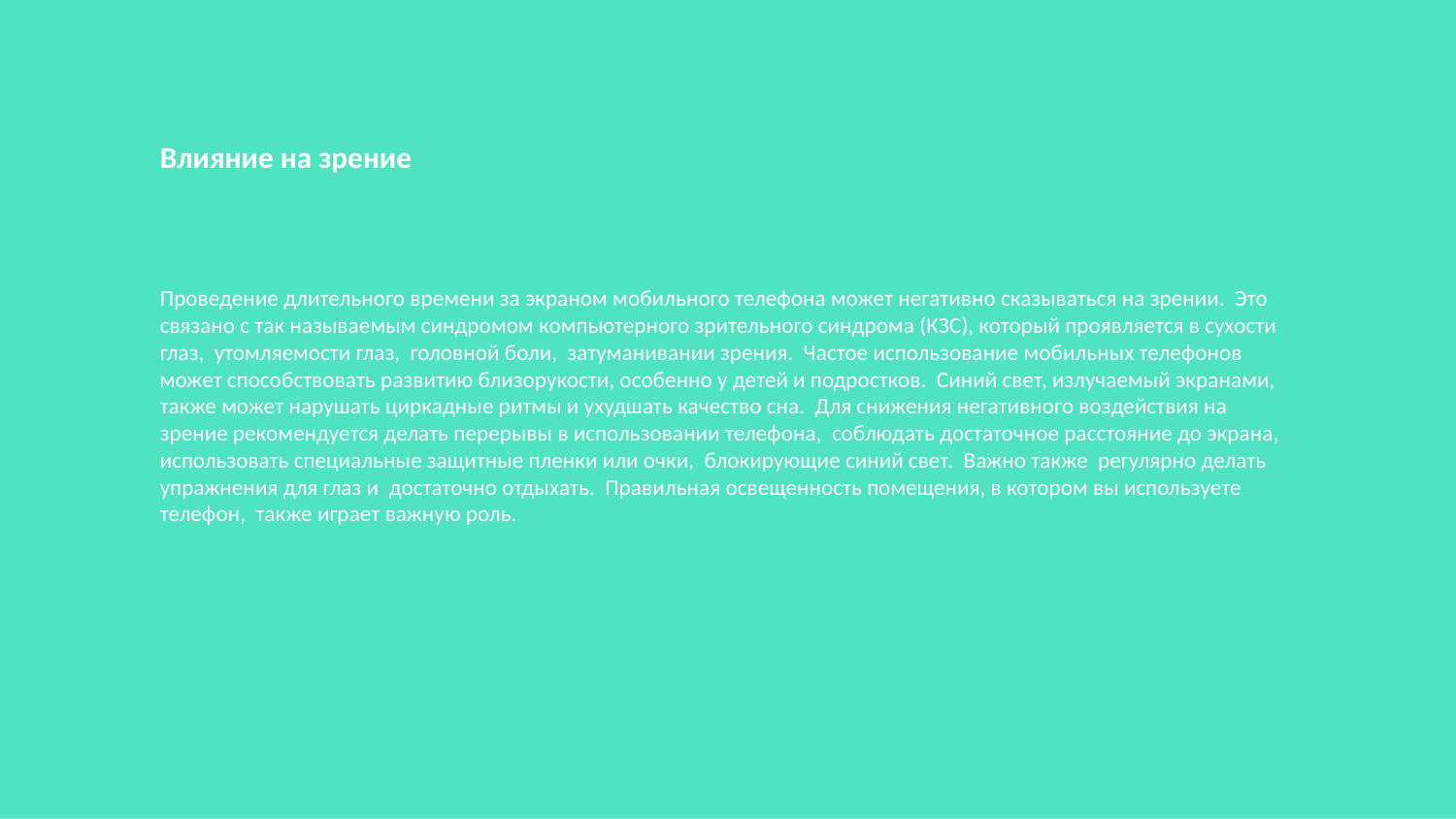

Влияние на зрение
Проведение длительного времени за экраном мобильного телефона может негативно сказываться на зрении.  Это связано с так называемым синдромом компьютерного зрительного синдрома (КЗС), который проявляется в сухости глаз,  утомляемости глаз,  головной боли,  затуманивании зрения.  Частое использование мобильных телефонов может способствовать развитию близорукости, особенно у детей и подростков.  Синий свет, излучаемый экранами,  также может нарушать циркадные ритмы и ухудшать качество сна.  Для снижения негативного воздействия на зрение рекомендуется делать перерывы в использовании телефона,  соблюдать достаточное расстояние до экрана,  использовать специальные защитные пленки или очки,  блокирующие синий свет.  Важно также  регулярно делать упражнения для глаз и  достаточно отдыхать.  Правильная освещенность помещения, в котором вы используете телефон,  также играет важную роль.